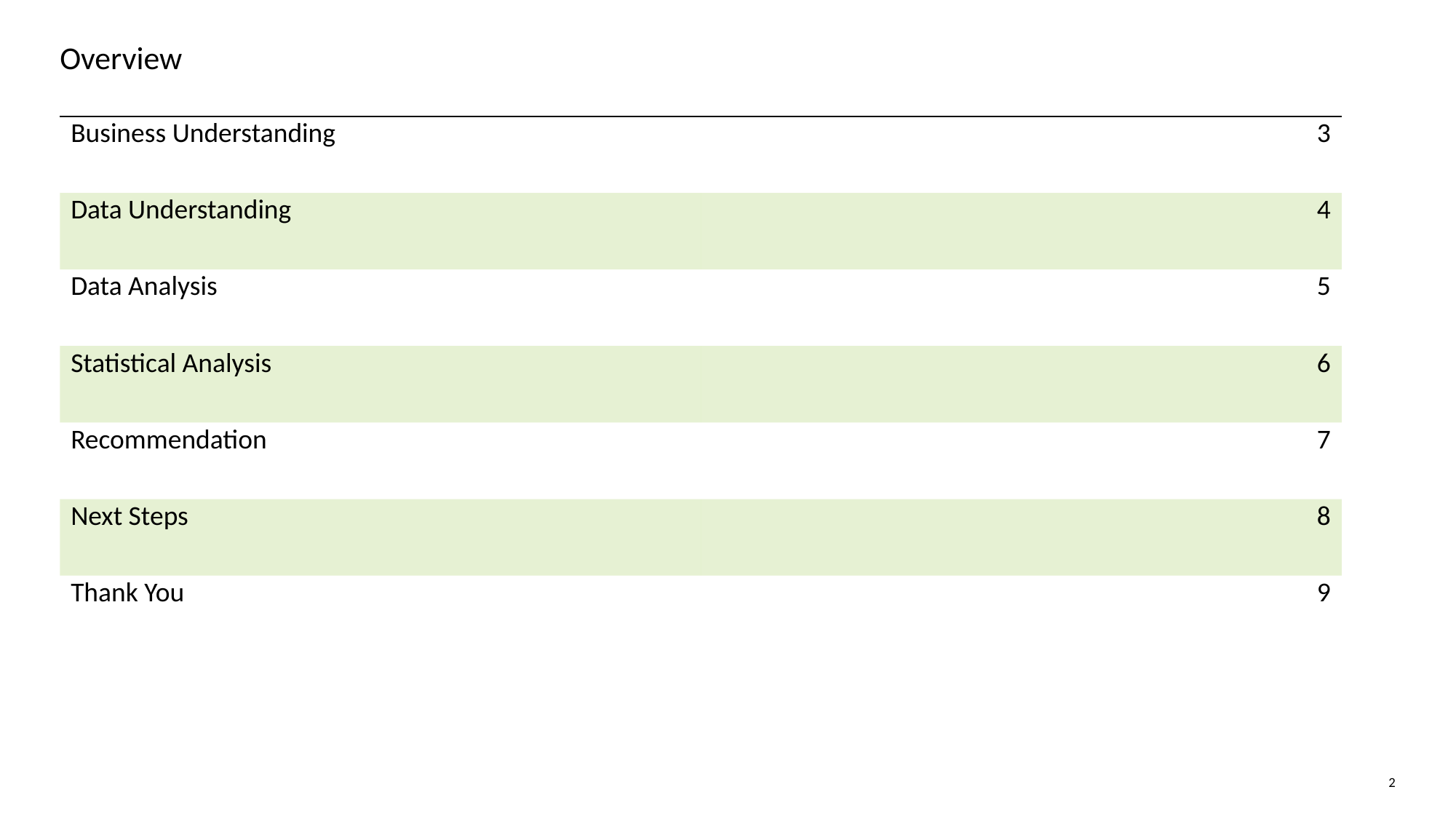

# Overview
| Business Understanding | 3 |
| --- | --- |
| Data Understanding | 4 |
| Data Analysis | 5 |
| Statistical Analysis | 6 |
| Recommendation | 7 |
| Next Steps | 8 |
| Thank You | 9 |